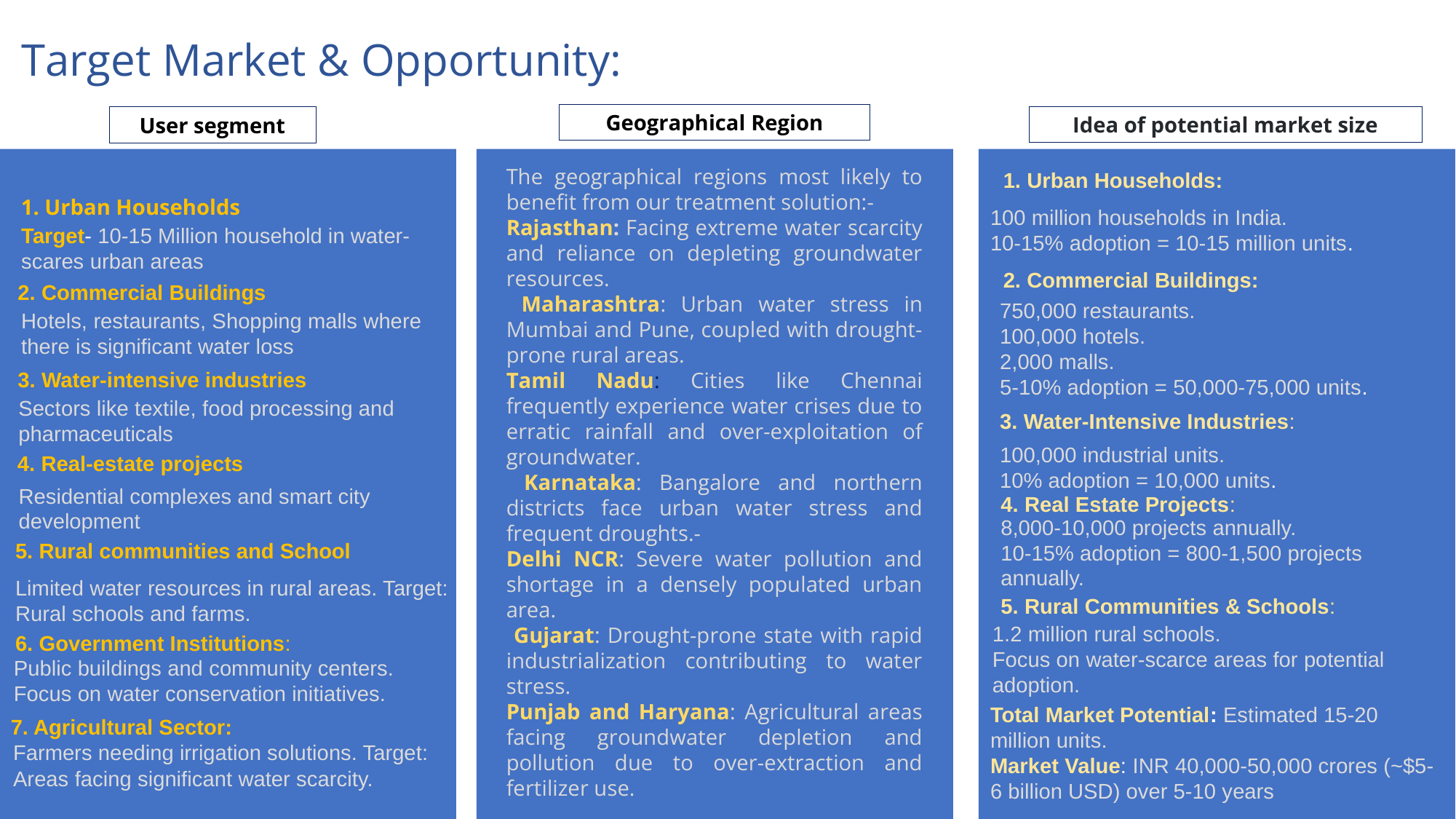

# Target Market & Opportunity:
Geographical Region
Idea of potential market size
User segment

The geographical regions most likely to benefit from our treatment solution:-
Rajasthan: Facing extreme water scarcity and reliance on depleting groundwater resources.
 Maharashtra: Urban water stress in Mumbai and Pune, coupled with drought-prone rural areas.
Tamil Nadu: Cities like Chennai frequently experience water crises due to erratic rainfall and over-exploitation of groundwater.
 Karnataka: Bangalore and northern districts face urban water stress and frequent droughts.-
Delhi NCR: Severe water pollution and shortage in a densely populated urban area.
 Gujarat: Drought-prone state with rapid industrialization contributing to water stress.
Punjab and Haryana: Agricultural areas facing groundwater depletion and pollution due to over-extraction and fertilizer use.
1. Urban Households:
1. Urban Households
100 million households in India.
10-15% adoption = 10-15 million units.
Target- 10-15 Million household in water-scares urban areas
2. Commercial Buildings:
2. Commercial Buildings
750,000 restaurants.
100,000 hotels.
2,000 malls.
5-10% adoption = 50,000-75,000 units.
Hotels, restaurants, Shopping malls where there is significant water loss
3. Water-intensive industries
Sectors like textile, food processing and pharmaceuticals
3. Water-Intensive Industries:
100,000 industrial units.
10% adoption = 10,000 units.
4. Real-estate projects
Residential complexes and smart city development
4. Real Estate Projects:
8,000-10,000 projects annually.
10-15% adoption = 800-1,500 projects annually.
5. Rural communities and School
Limited water resources in rural areas. Target: Rural schools and farms.
5. Rural Communities & Schools:
1.2 million rural schools.
Focus on water-scarce areas for potential adoption.
6. Government Institutions:
Public buildings and community centers. Focus on water conservation initiatives.
Total Market Potential: Estimated 15-20 million units.
Market Value: INR 40,000-50,000 crores (~$5-6 billion USD) over 5-10 years
7. Agricultural Sector:
Farmers needing irrigation solutions. Target: Areas facing significant water scarcity.